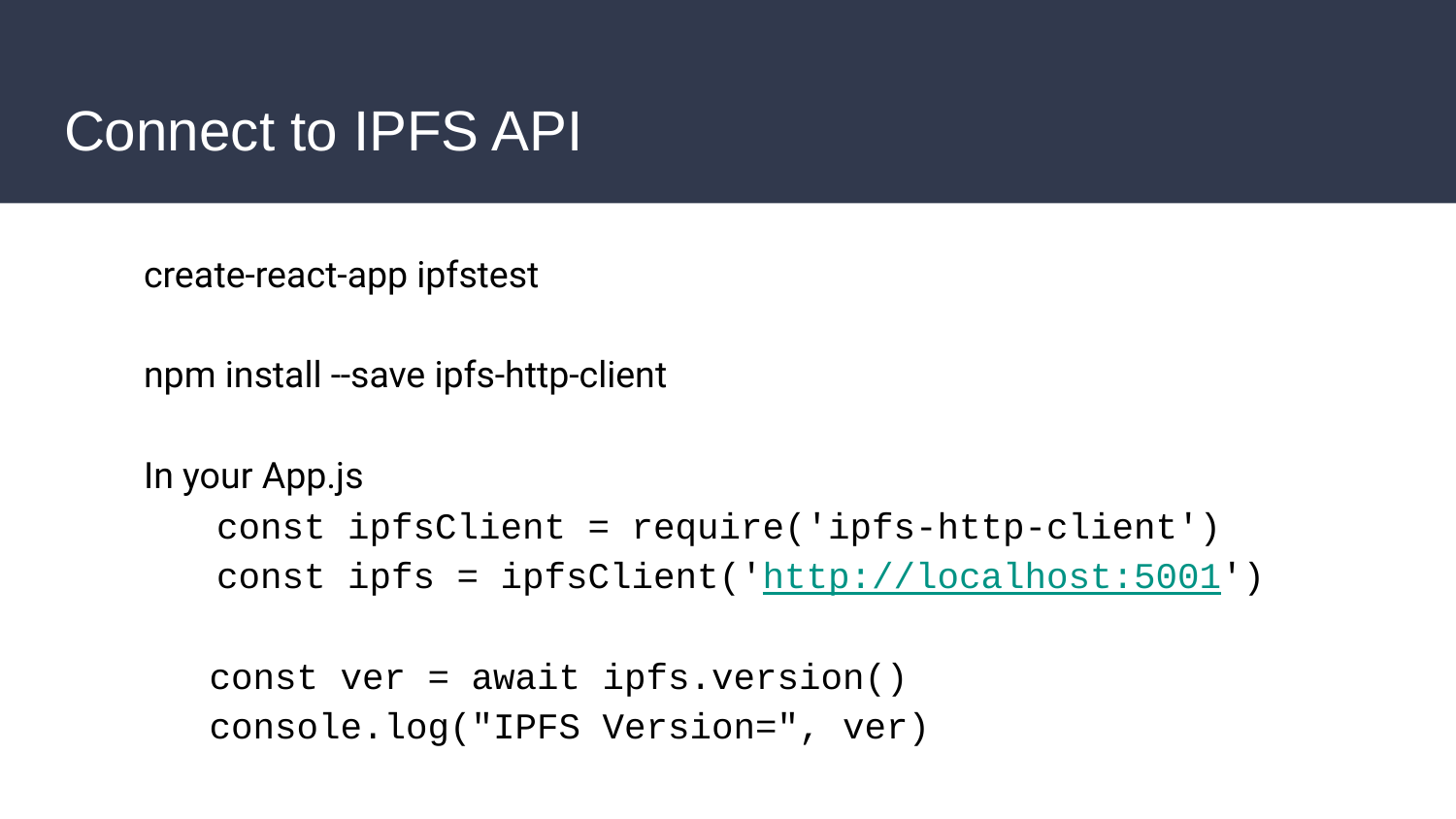

# Connect to IPFS API
create-react-app ipfstest

npm install --save ipfs-http-client

In your App.js
const ipfsClient = require('ipfs-http-client')
const ipfs = ipfsClient('http://localhost:5001')

   const ver = await ipfs.version()
   console.log("IPFS Version=", ver)